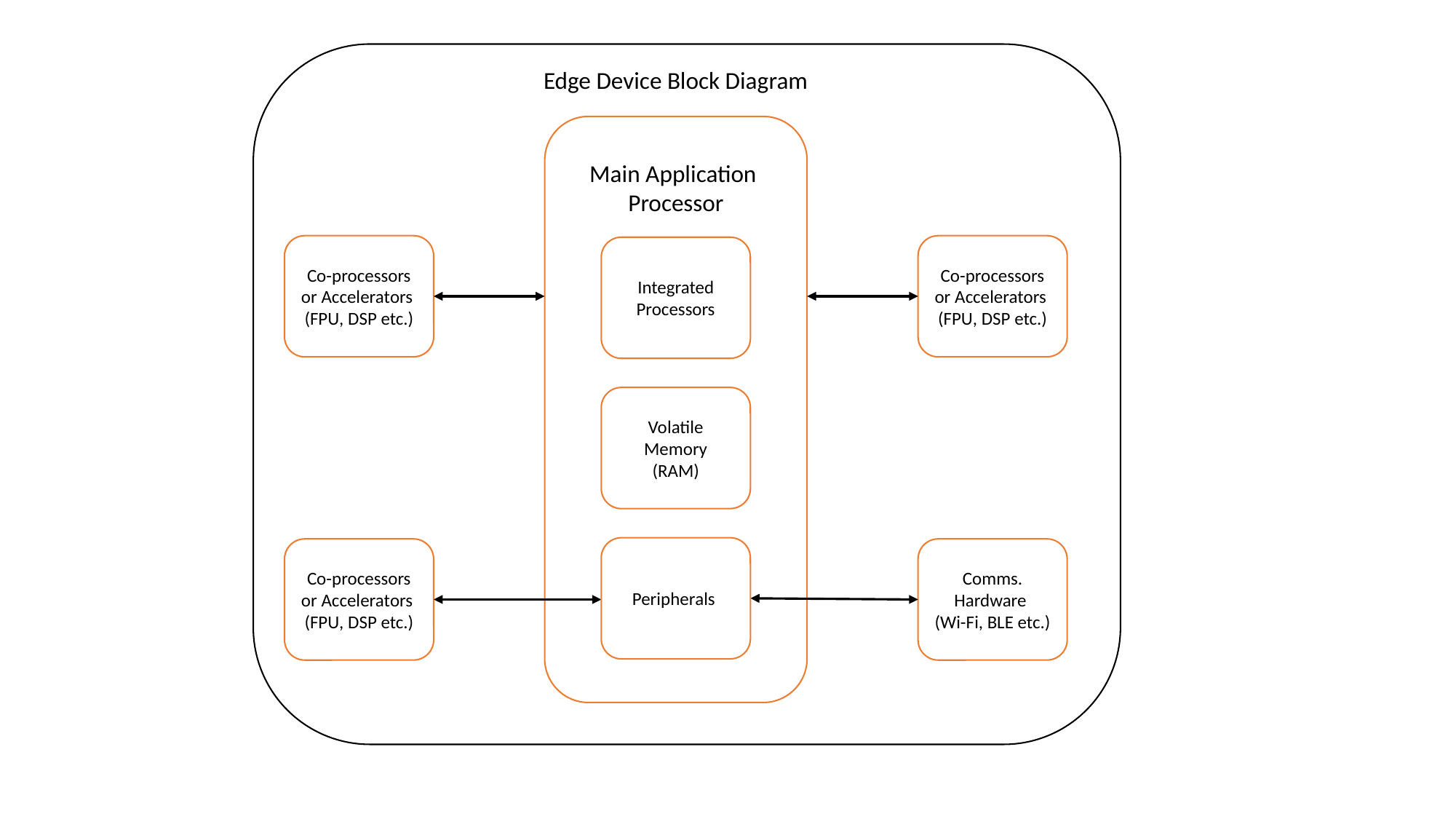

Edge Device Block Diagram

Main Application
Processor
Co-processors or Accelerators
(FPU, DSP etc.)
Co-processors or Accelerators
(FPU, DSP etc.)
Integrated Processors
Volatile Memory
(RAM)
Peripherals
Co-processors or Accelerators
(FPU, DSP etc.)
Comms. Hardware
(Wi-Fi, BLE etc.)